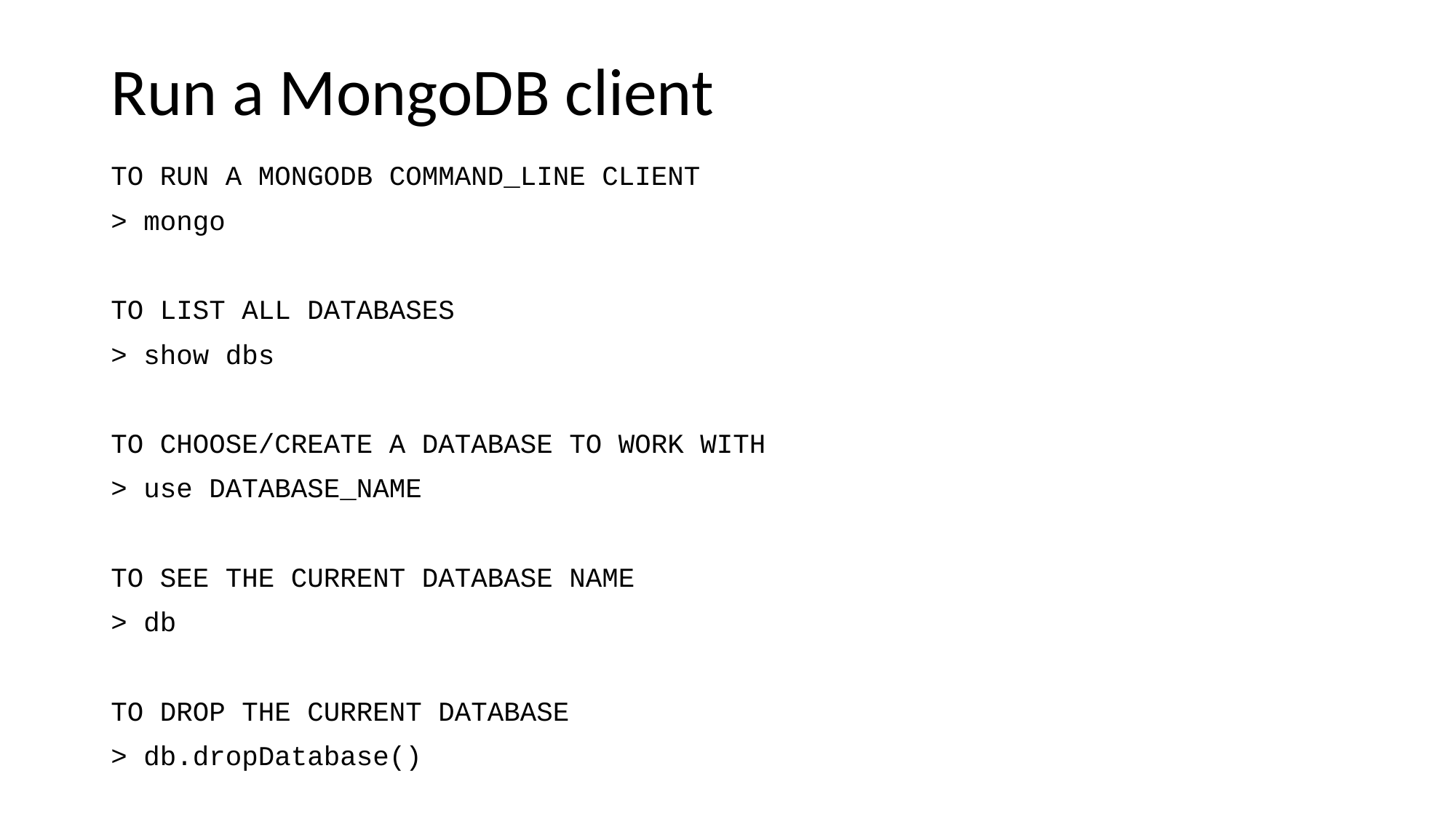

# Run a MongoDB client
TO RUN A MONGODB COMMAND_LINE CLIENT
> mongo

TO LIST ALL DATABASES
> show dbs

TO CHOOSE/CREATE A DATABASE TO WORK WITH
> use DATABASE_NAME

TO SEE THE CURRENT DATABASE NAME
> db

TO DROP THE CURRENT DATABASE
> db.dropDatabase()